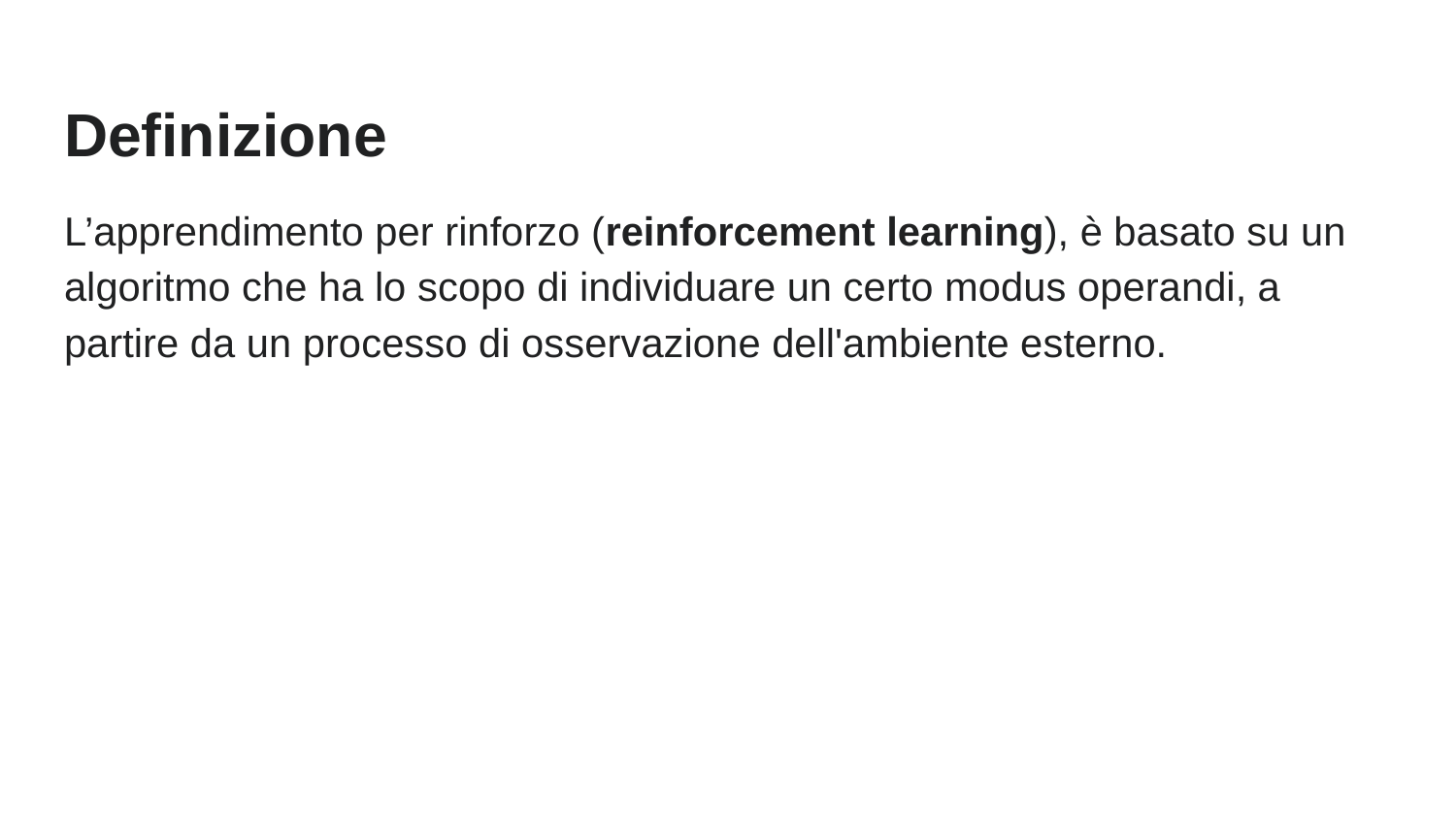

# Definizione
L’apprendimento per rinforzo (reinforcement learning), è basato su un algoritmo che ha lo scopo di individuare un certo modus operandi, a partire da un processo di osservazione dell'ambiente esterno.